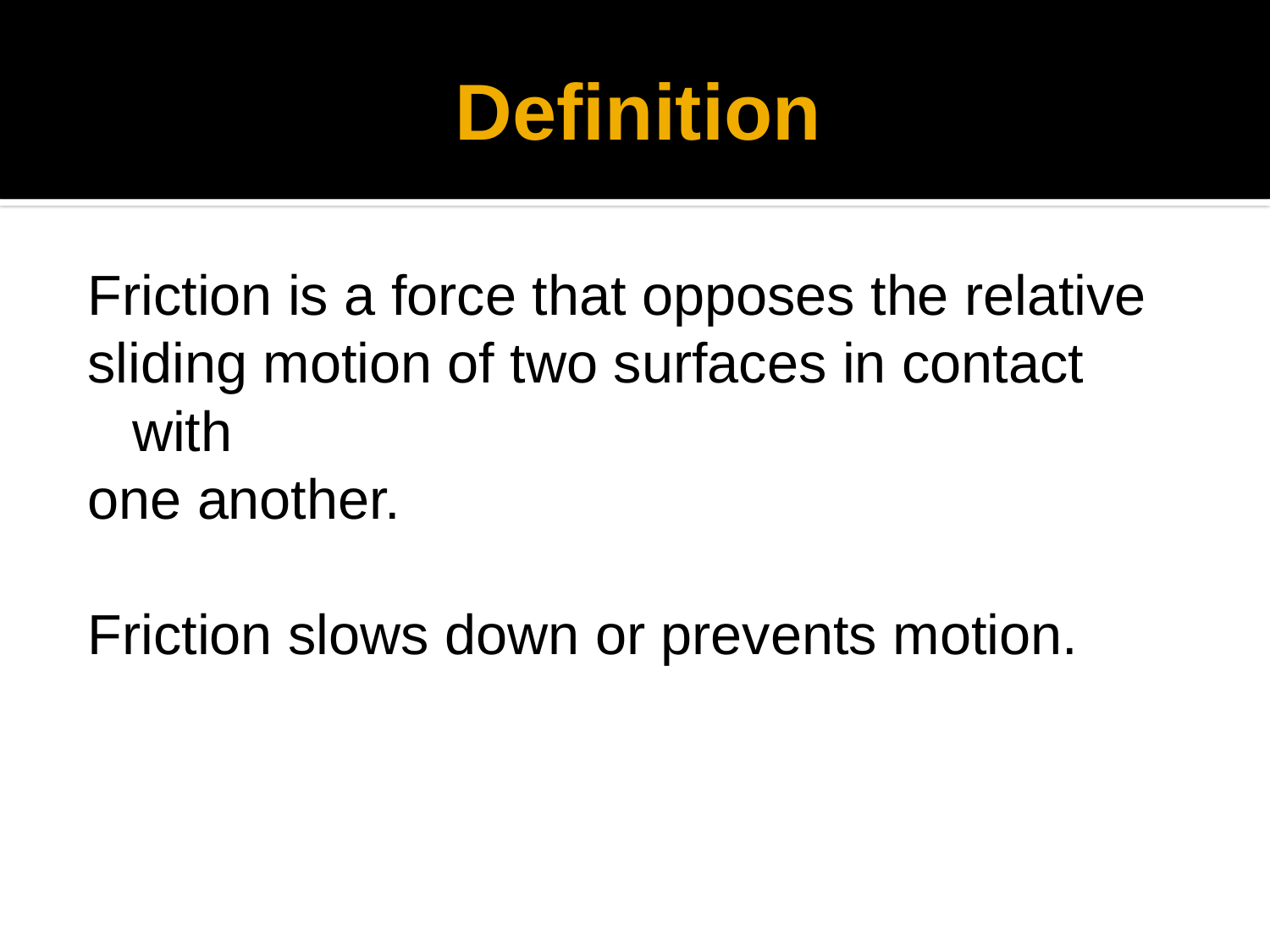

# Definition
Friction is a force that opposes the relative
sliding motion of two surfaces in contact with
one another.

Friction slows down or prevents motion.